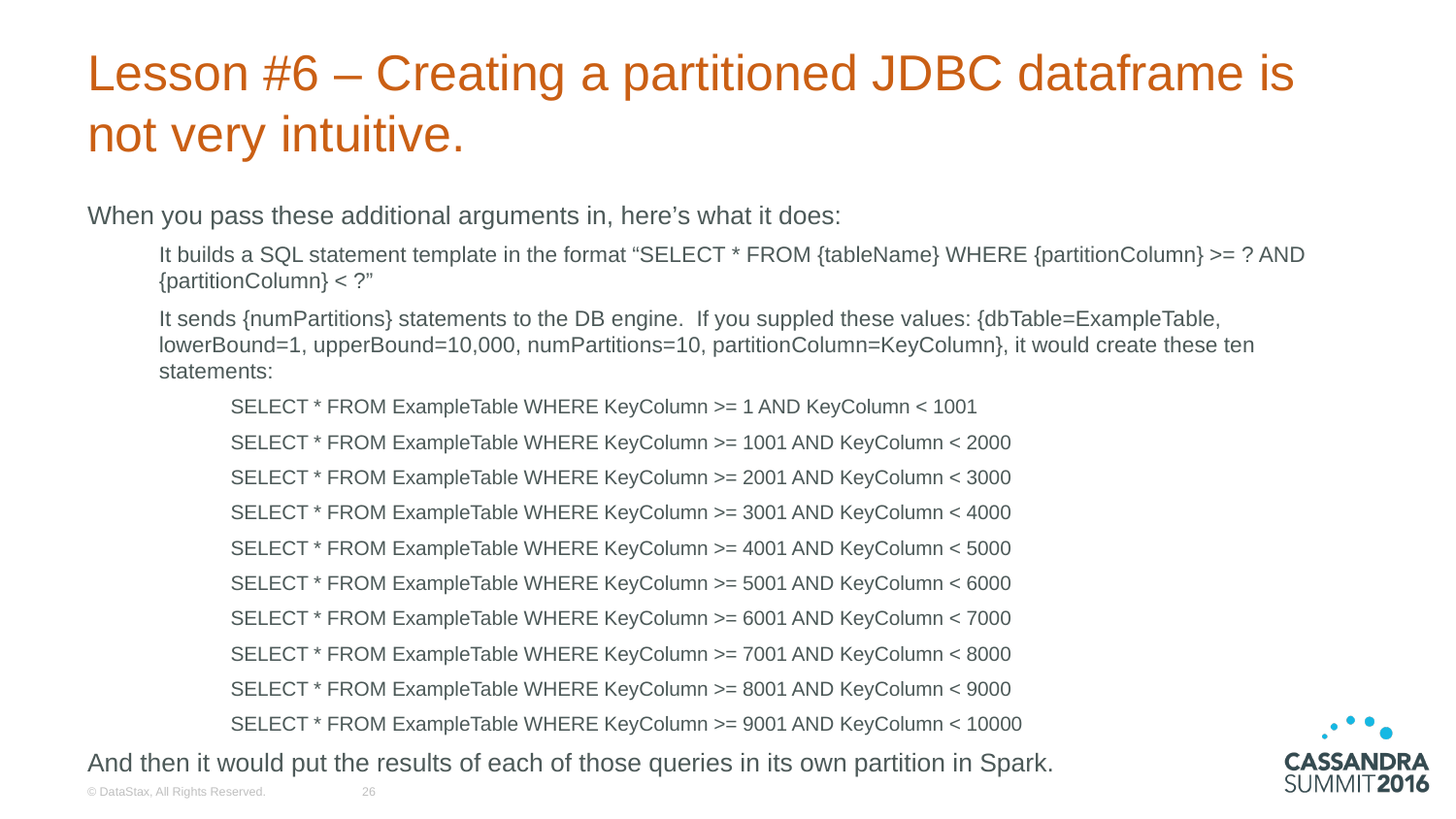

# Lesson #6 – Creating a partitioned JDBC dataframe is not very intuitive.
When you pass these additional arguments in, here’s what it does:
It builds a SQL statement template in the format “SELECT * FROM {tableName} WHERE {partitionColumn} >= ? AND {partitionColumn} < ?”
It sends {numPartitions} statements to the DB engine.  If you suppled these values: {dbTable=ExampleTable, lowerBound=1, upperBound=10,000, numPartitions=10, partitionColumn=KeyColumn}, it would create these ten statements:
SELECT * FROM ExampleTable WHERE KeyColumn >= 1 AND KeyColumn < 1001
SELECT * FROM ExampleTable WHERE KeyColumn >= 1001 AND KeyColumn < 2000
SELECT * FROM ExampleTable WHERE KeyColumn >= 2001 AND KeyColumn < 3000
SELECT * FROM ExampleTable WHERE KeyColumn >= 3001 AND KeyColumn < 4000
SELECT * FROM ExampleTable WHERE KeyColumn >= 4001 AND KeyColumn < 5000
SELECT * FROM ExampleTable WHERE KeyColumn >= 5001 AND KeyColumn < 6000
SELECT * FROM ExampleTable WHERE KeyColumn >= 6001 AND KeyColumn < 7000
SELECT * FROM ExampleTable WHERE KeyColumn >= 7001 AND KeyColumn < 8000
SELECT * FROM ExampleTable WHERE KeyColumn >= 8001 AND KeyColumn < 9000
SELECT * FROM ExampleTable WHERE KeyColumn >= 9001 AND KeyColumn < 10000
And then it would put the results of each of those queries in its own partition in Spark.
© DataStax, All Rights Reserved.
26